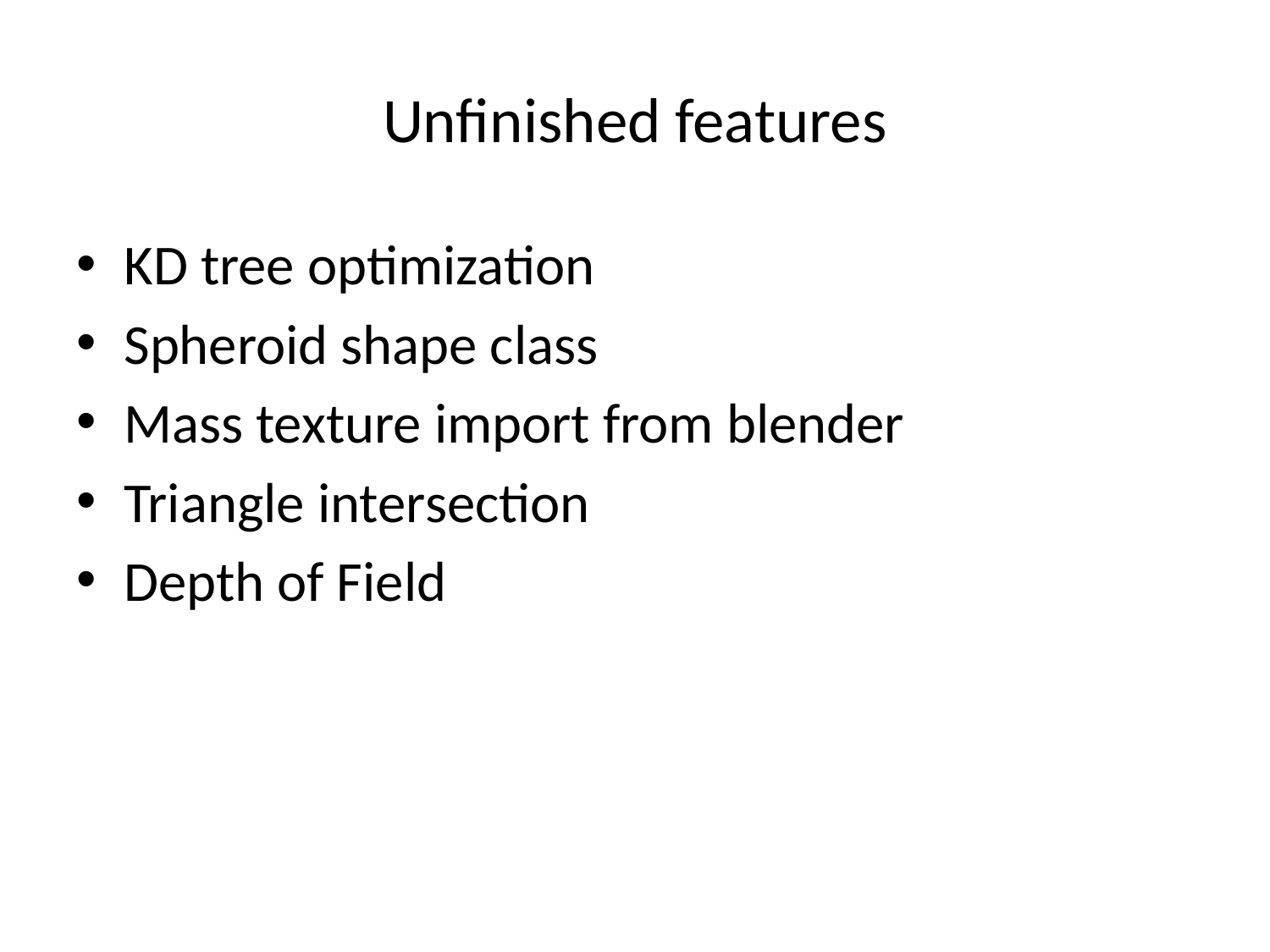

# Unfinished features
KD tree optimization
Spheroid shape class
Mass texture import from blender
Triangle intersection
Depth of Field